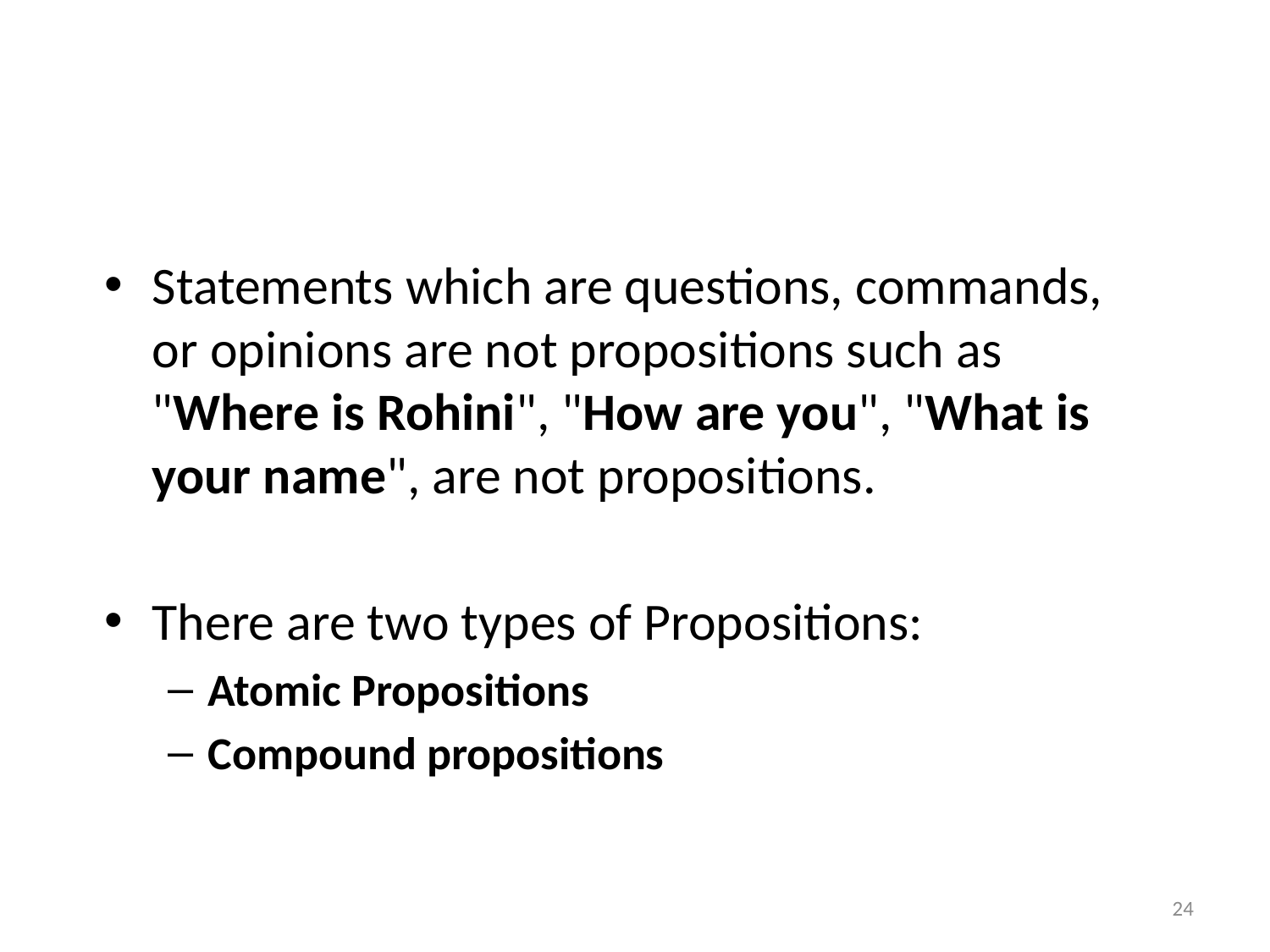

#
Statements which are questions, commands, or opinions are not propositions such as "Where is Rohini", "How are you", "What is your name", are not propositions.

There are two types of Propositions:
Atomic Propositions
Compound propositions

24